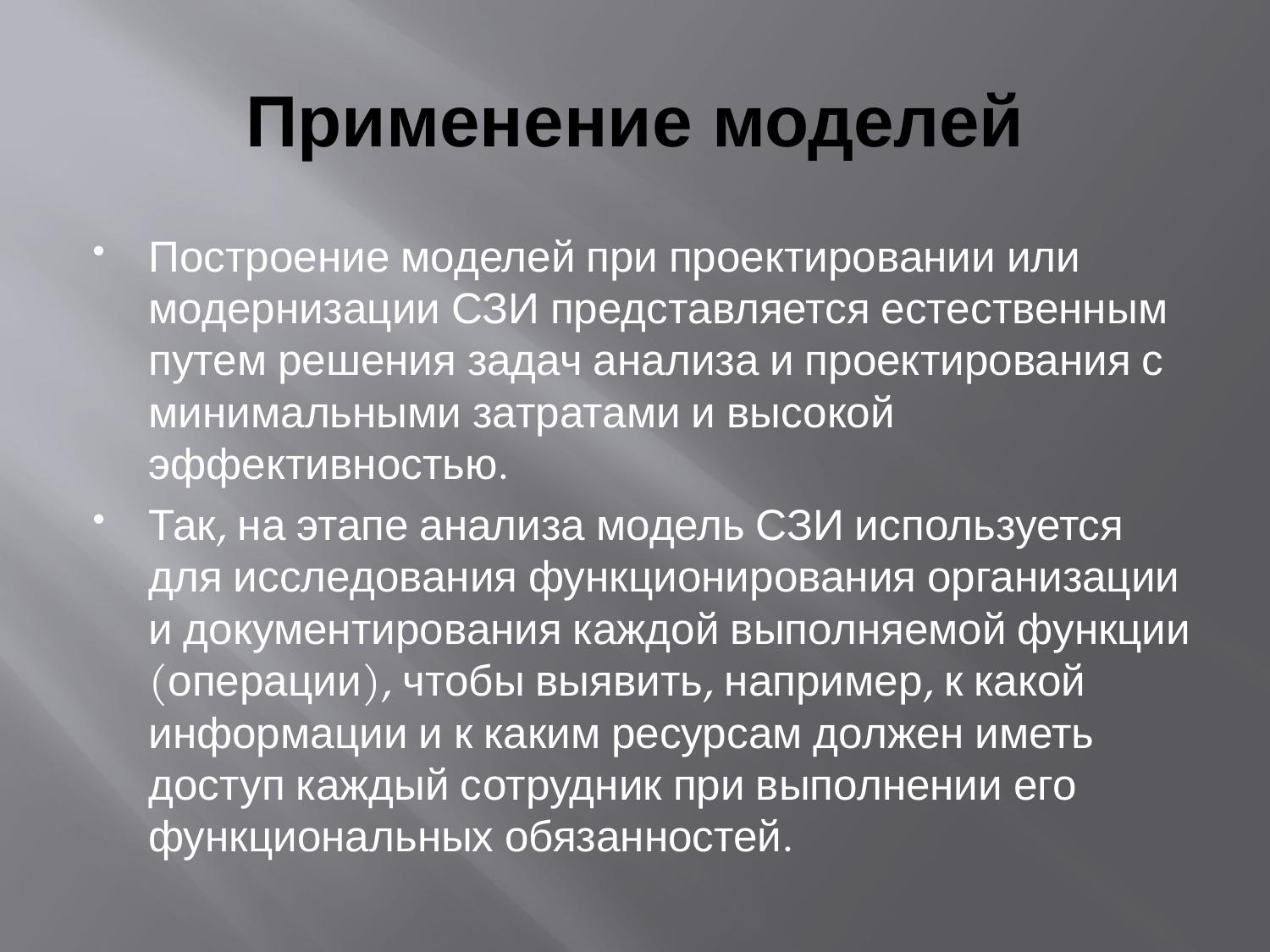

# Применение моделей
Построение моделей при проектировании или модернизации СЗИ представляется естественным путем решения задач анализа и проектирования с минимальными затратами и высокой эффективностью.
Так, на этапе анализа модель СЗИ используется для исследования функционирования организации и документирования каждой выполняемой функции (операции), чтобы выявить, например, к какой информации и к каким ресурсам должен иметь доступ каждый сотрудник при выполнении его функциональных обязанностей.